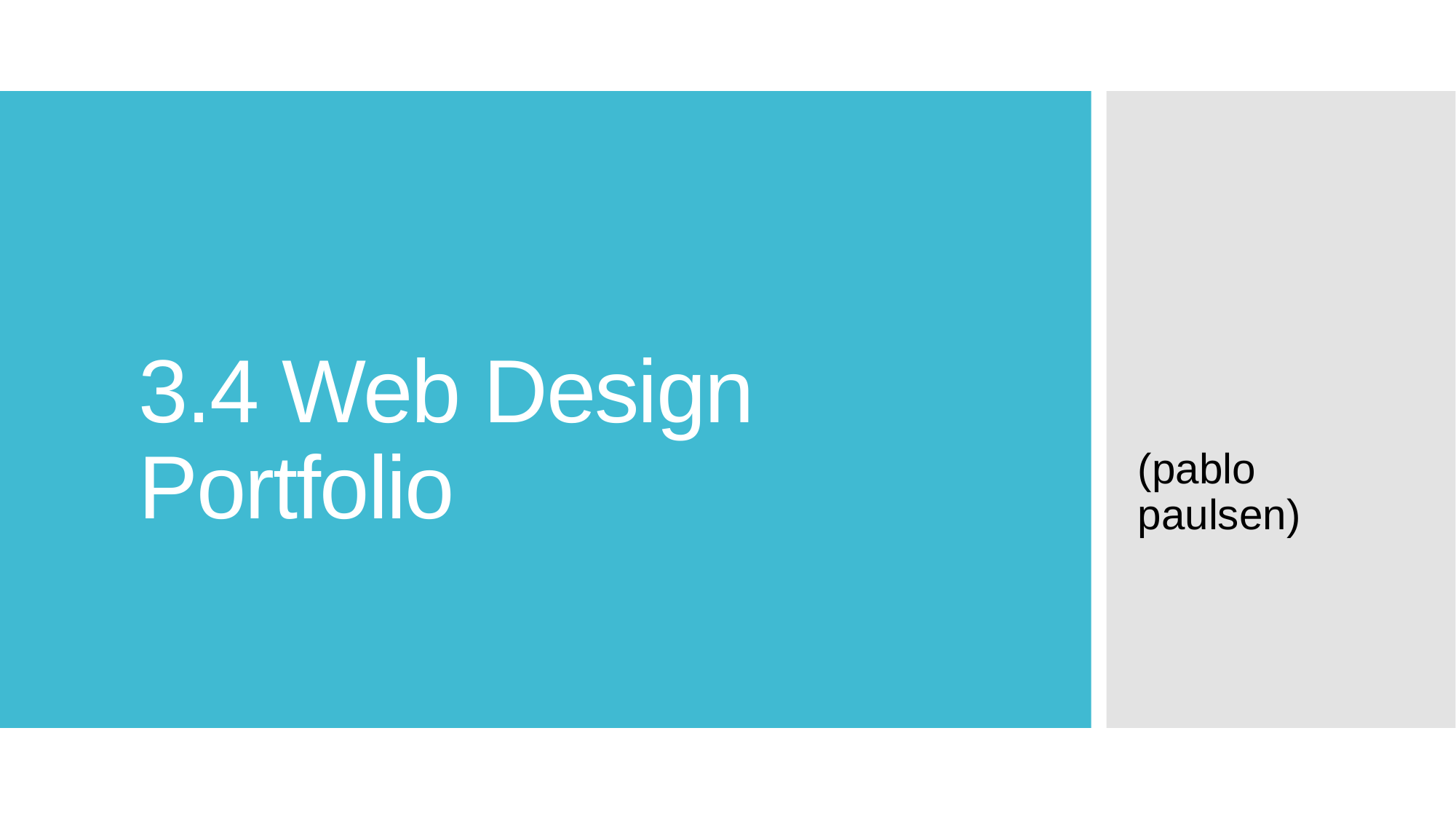

# 3.4 Web Design Portfolio
(pablo paulsen)